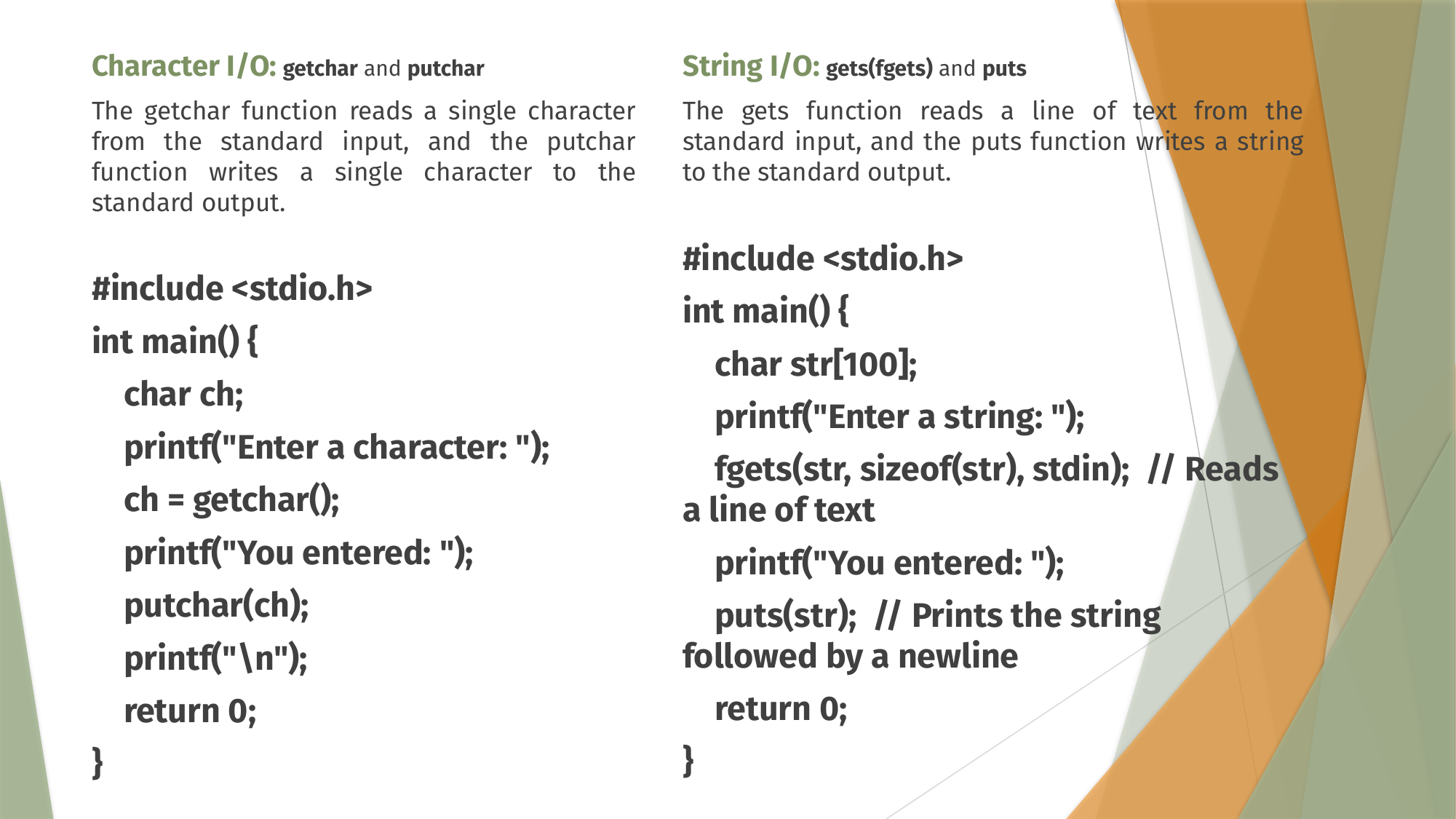

Character I/O: getchar and putchar
The getchar function reads a single character from the standard input, and the putchar function writes a single character to the standard output.

#include <stdio.h>
int main() {
    char ch;
    printf("Enter a character: ");
    ch = getchar();
    printf("You entered: ");
    putchar(ch);
    printf("\n");
    return 0;
}

String I/O: gets(fgets) and puts
The gets function reads a line of text from the standard input, and the puts function writes a string to the standard output.

#include <stdio.h>
int main() {
    char str[100];
    printf("Enter a string: ");
    fgets(str, sizeof(str), stdin);  // Reads a line of text
    printf("You entered: ");
    puts(str);  // Prints the string followed by a newline
    return 0;
}